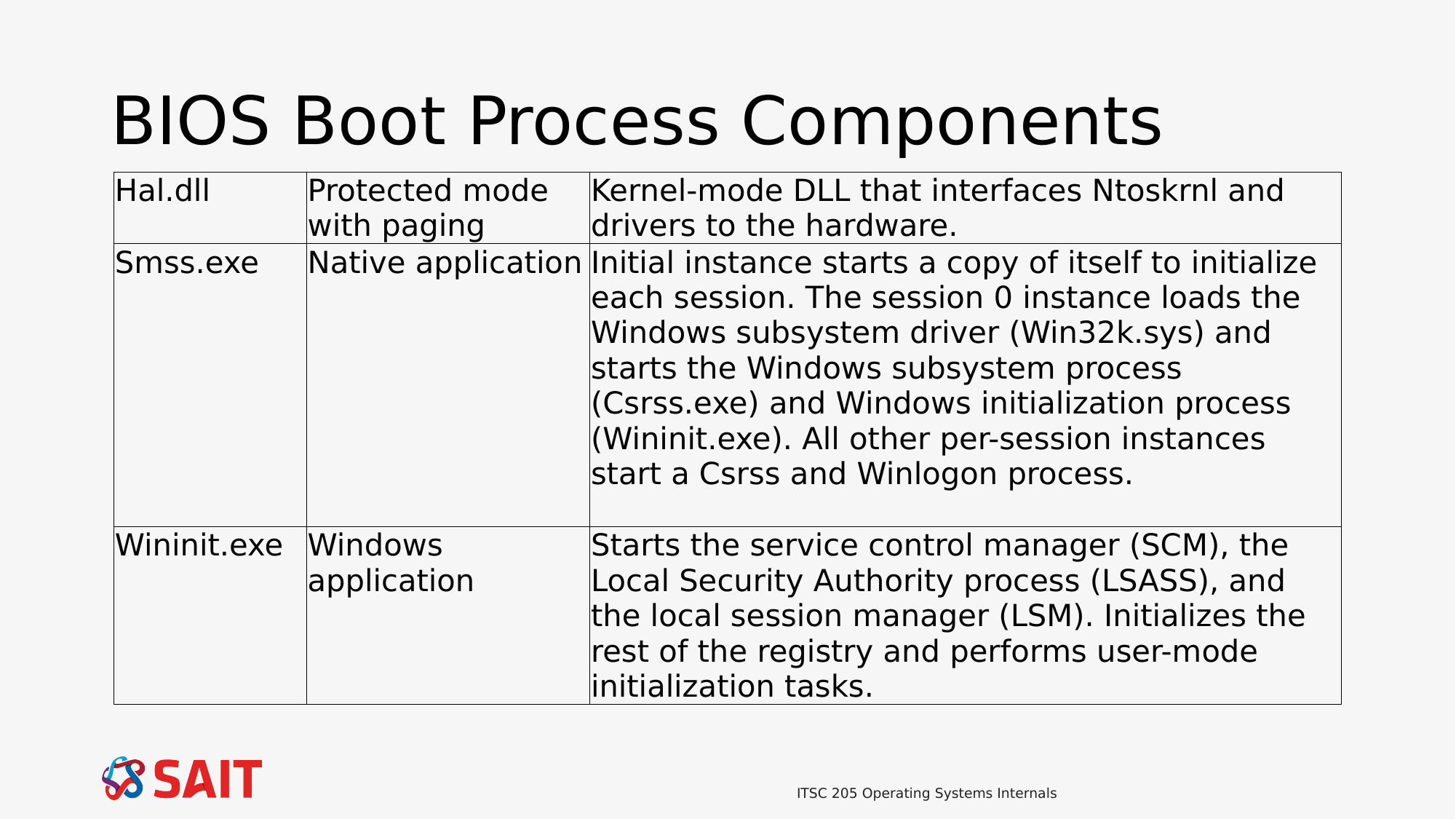

# BIOS Boot Process Components
| Hal.dll | Protected mode with paging | Kernel-mode DLL that interfaces Ntoskrnl and drivers to the hardware. |
| --- | --- | --- |
| Smss.exe | Native application | Initial instance starts a copy of itself to initialize each session. The session 0 instance loads the Windows subsystem driver (Win32k.sys) and starts the Windows subsystem process (Csrss.exe) and Windows initialization process (Wininit.exe). All other per-session instances start a Csrss and Winlogon process. |
| Wininit.exe | Windows application | Starts the service control manager (SCM), the Local Security Authority process (LSASS), and the local session manager (LSM). Initializes the rest of the registry and performs user-mode initialization tasks. |
ITSC 205 Operating Systems Internals